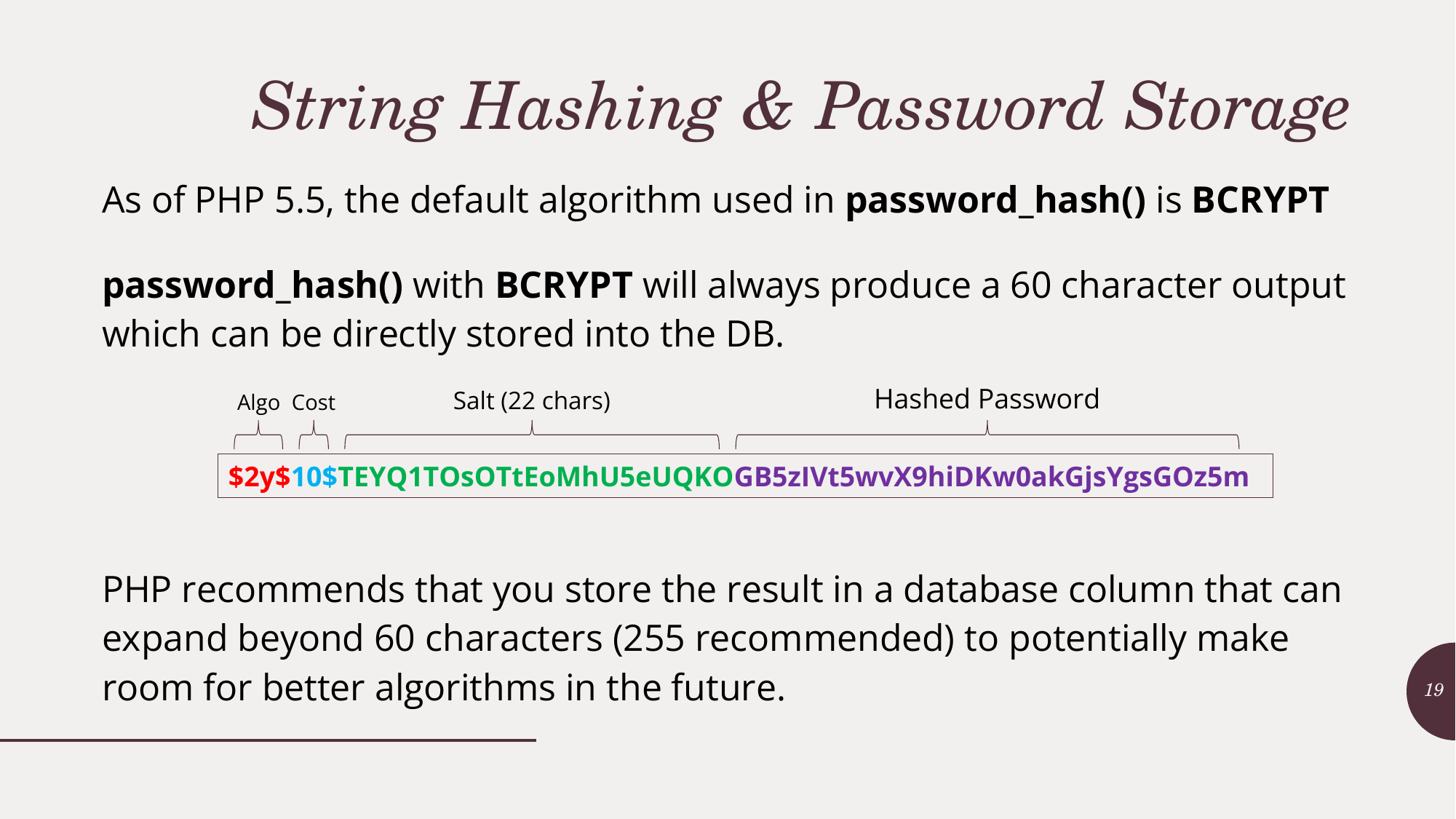

# String Hashing & Password Storage
As of PHP 5.5, the default algorithm used in password_hash() is BCRYPT
password_hash() with BCRYPT will always produce a 60 character output which can be directly stored into the DB.

PHP recommends that you store the result in a database column that can expand beyond 60 characters (255 recommended) to potentially make room for better algorithms in the future.

Hashed Password
Salt (22 chars)
Algo
Cost

$2y$10$TEYQ1TOsOTtEoMhU5eUQKOGB5zIVt5wvX9hiDKw0akGjsYgsGOz5m
19